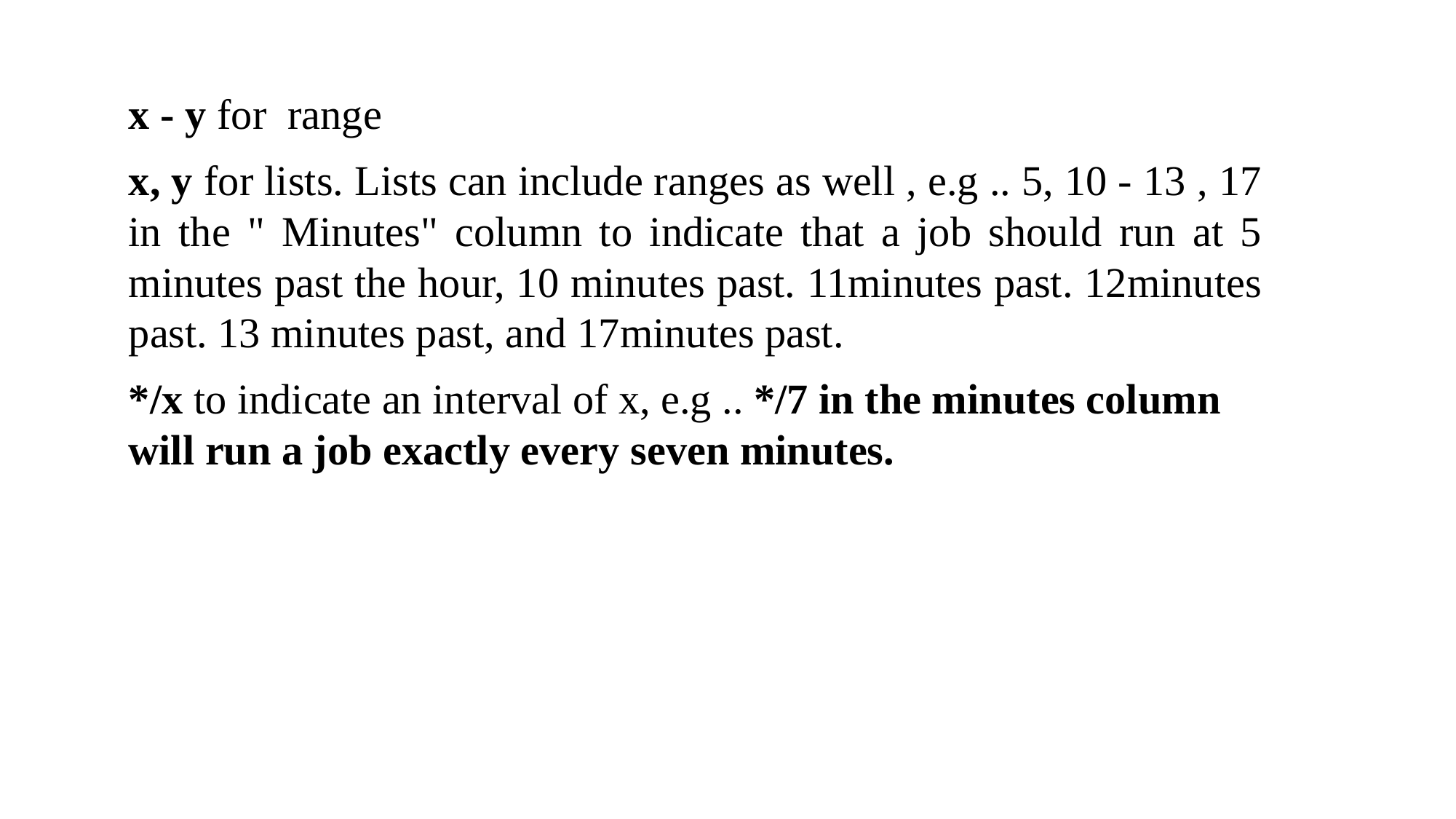

x - y for  range
x, y for lists. Lists can include ranges as well , e.g .. 5, 10 - 13 , 17 in the " Minutes" column to indicate that a job should run at 5 minutes past the hour, 10 minutes past. 11minutes past. 12minutes past. 13 minutes past, and 17minutes past.
*/x to indicate an interval of x, e.g .. */7 in the minutes column will run a job exactly every seven minutes.